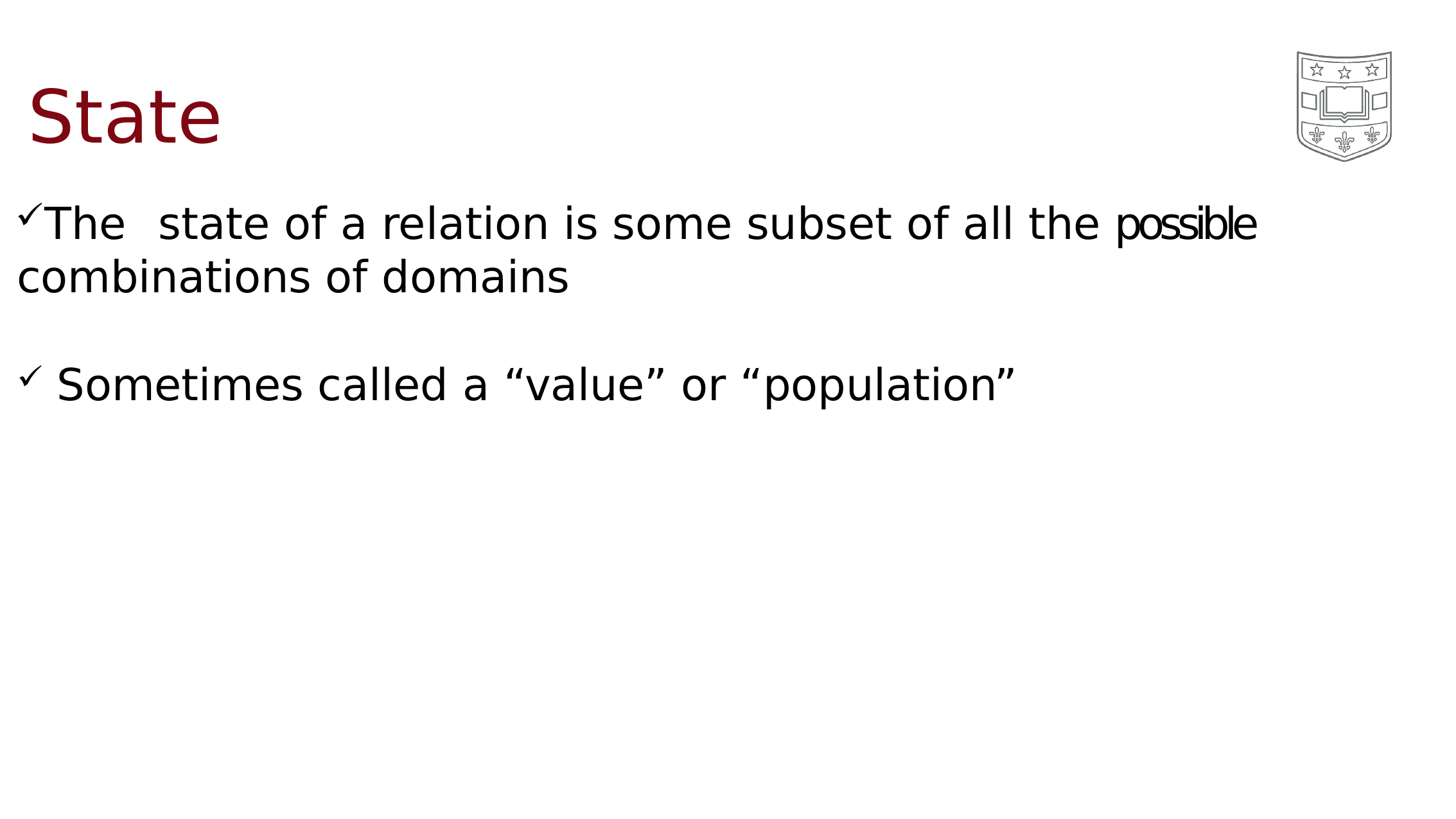

# State
The	state of a relation is some subset of all the possible  combinations of domains

Sometimes called a “value” or “population”